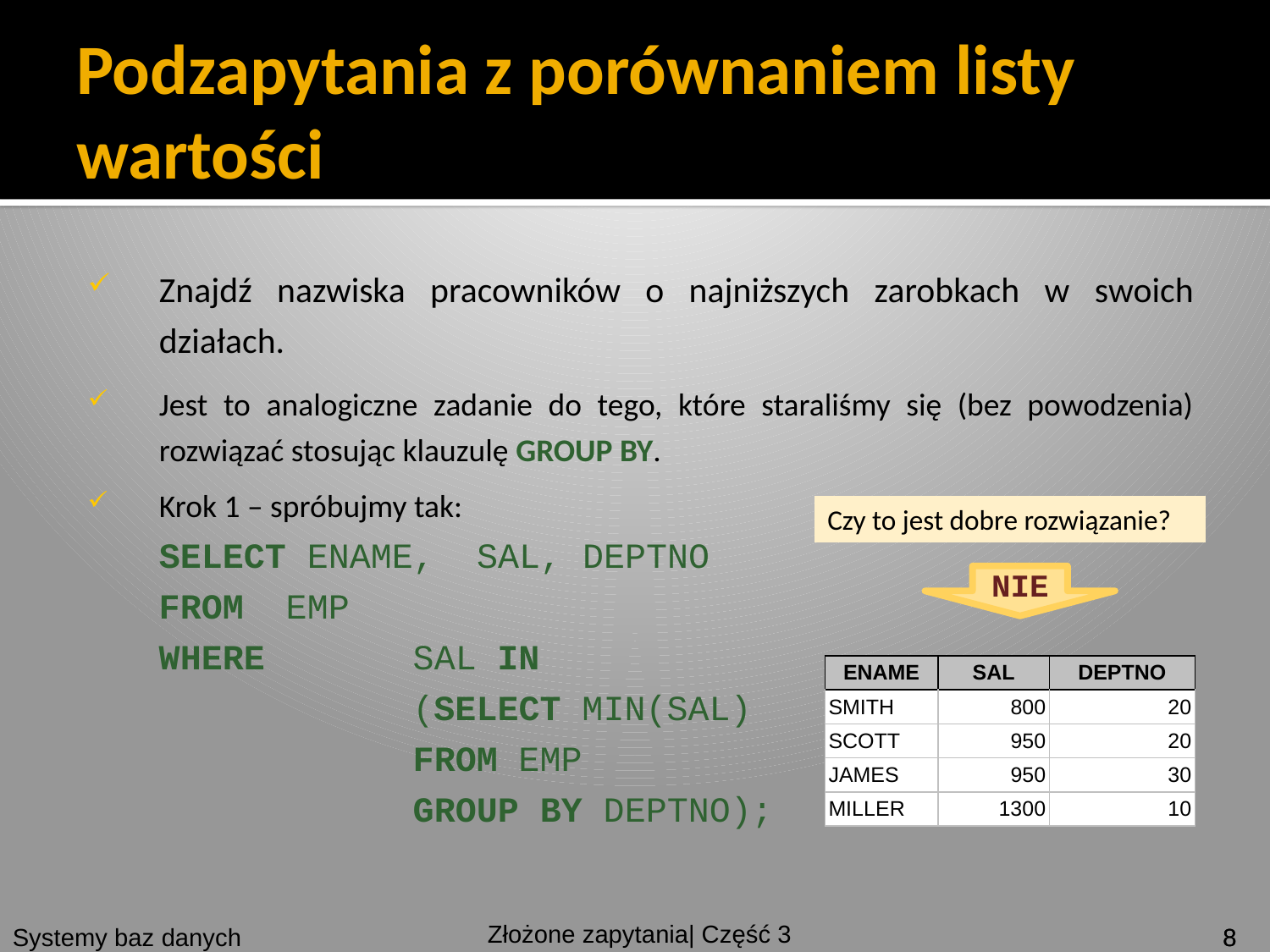

# Podzapytania z porównaniem listy wartości
Znajdź nazwiska pracowników o najniższych zarobkach w swoich działach.
Jest to analogiczne zadanie do tego, które staraliśmy się (bez powodzenia) rozwiązać stosując klauzulę GROUP BY.
Krok 1 – spróbujmy tak:
SELECT ENAME,  SAL, DEPTNO
FROM 	EMP
WHERE 	SAL IN
		(SELECT MIN(SAL)
		FROM EMP
		GROUP BY DEPTNO);
Czy to jest dobre rozwiązanie?
NIE
| ENAME | SAL | DEPTNO |
| --- | --- | --- |
| SMITH | 800 | 20 |
| SCOTT | 950 | 20 |
| JAMES | 950 | 30 |
| MILLER | 1300 | 10 |
Złożone zapytania| Część 3